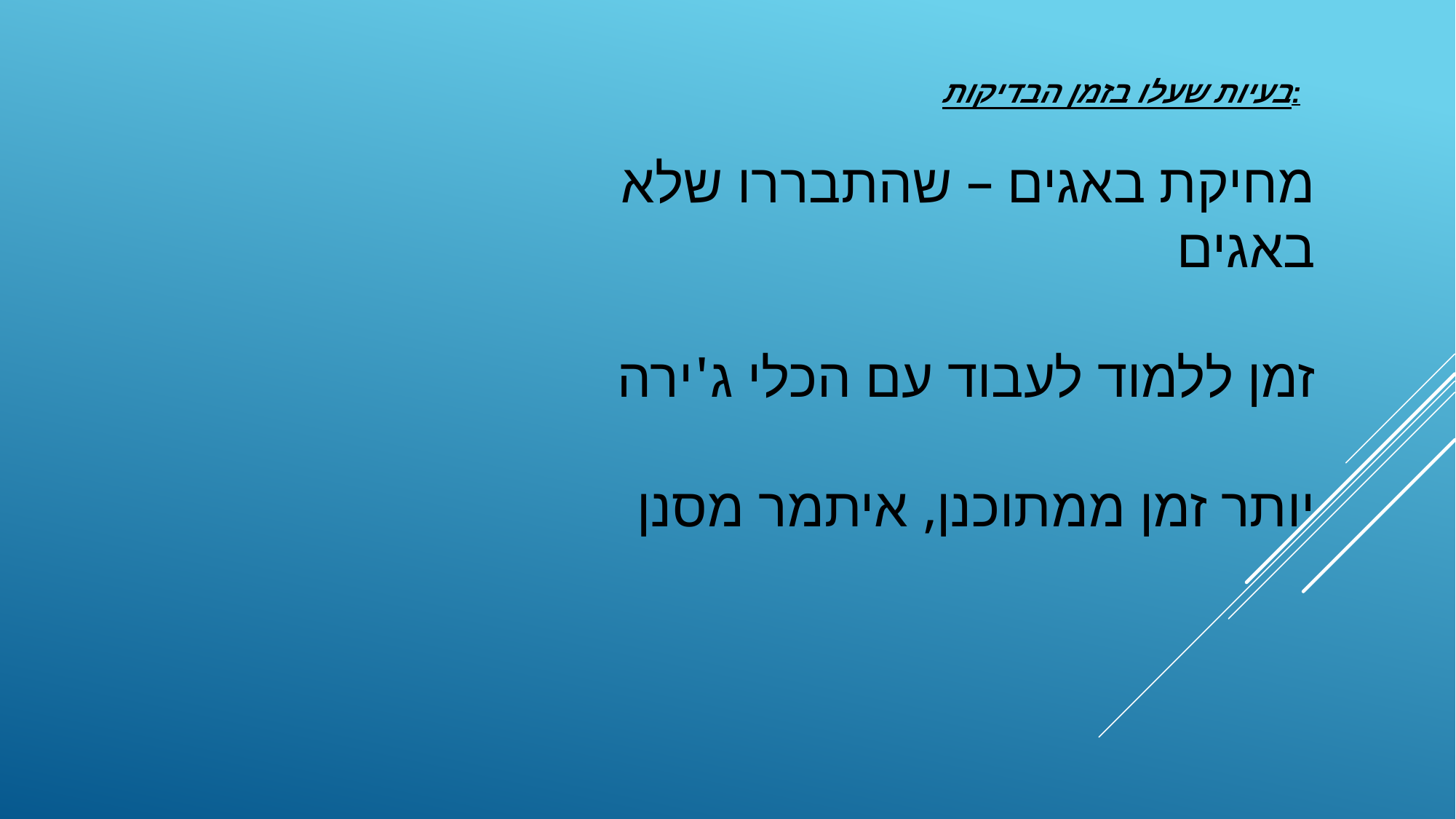

בעיות שעלו בזמן הבדיקות:
# מחיקת באגים – שהתבררו שלא באגים זמן ללמוד לעבוד עם הכלי ג'ירה יותר זמן ממתוכנן, איתמר מסנן